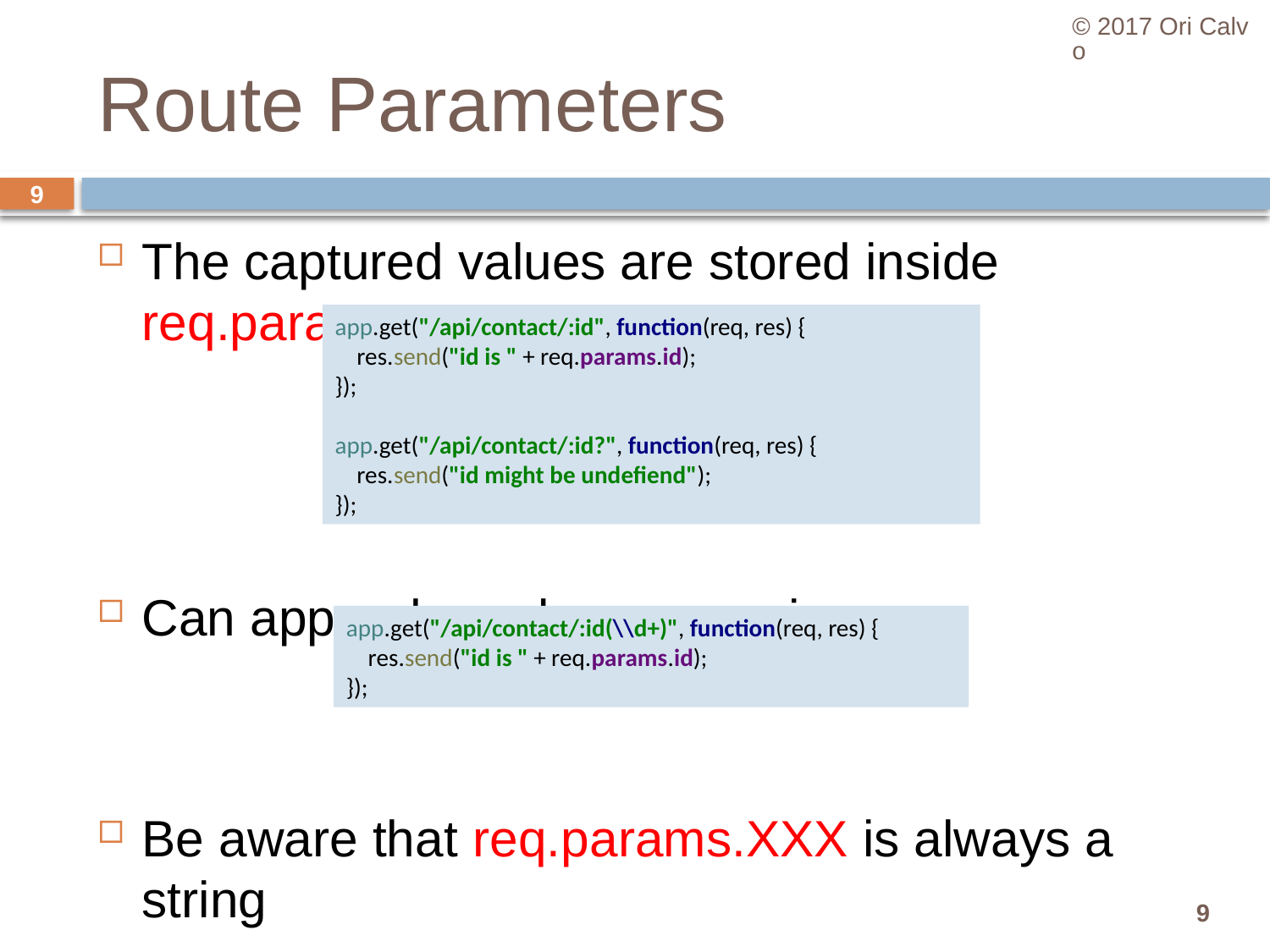

© 2017 Ori Calvo
# Route Parameters
9
The captured values are stored inside req.params

Can append regular expression

Be aware that req.params.XXX is always a string
app.get("/api/contact/:id", function(req, res) {
    res.send("id is " + req.params.id);
});
app.get("/api/contact/:id?", function(req, res) {
    res.send("id might be undefiend");
});
app.get("/api/contact/:id(\\d+)", function(req, res) {
    res.send("id is " + req.params.id);
});